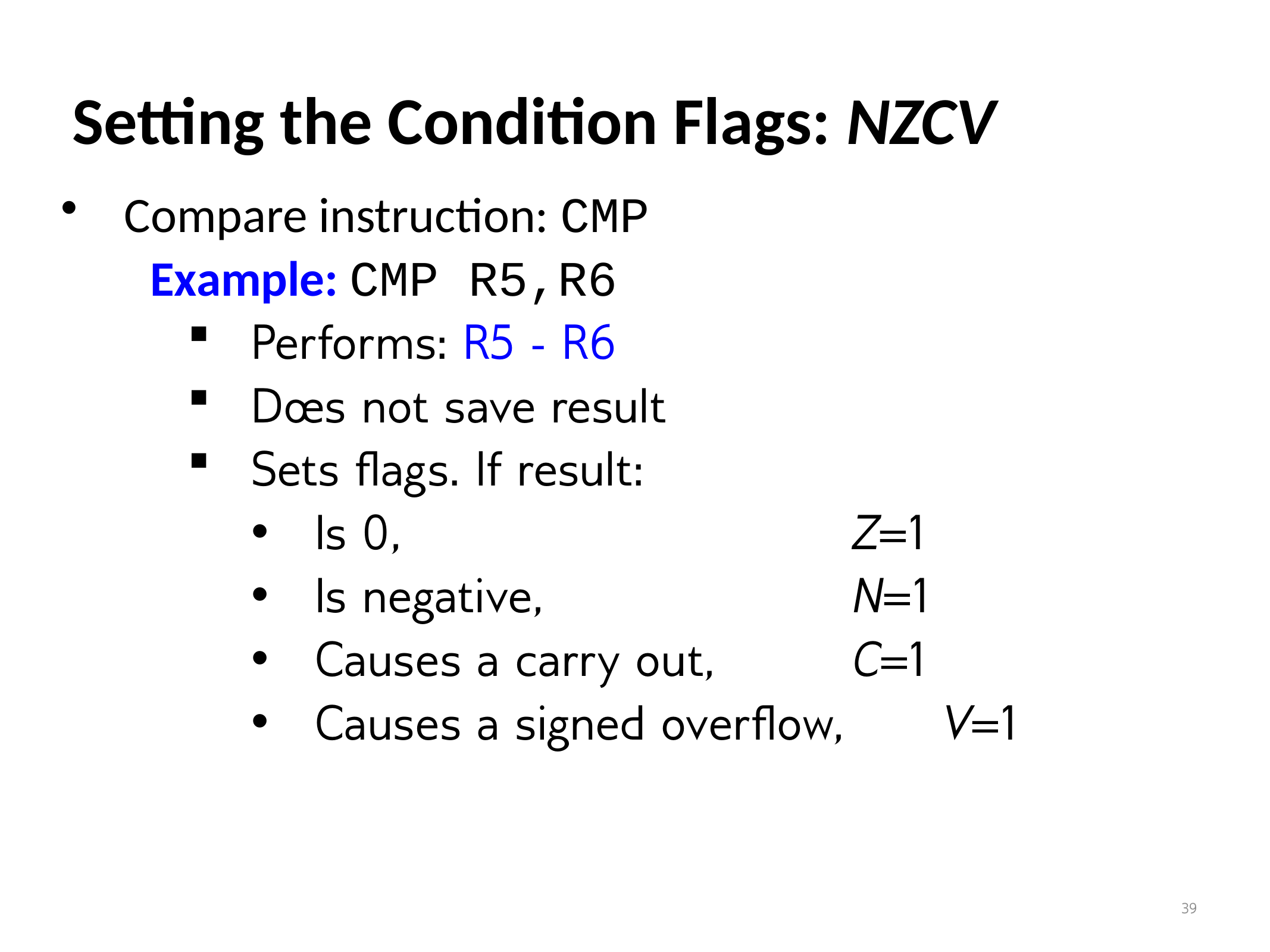

# Setting the Condition Flags: NZCV

Compare instruction: CMP
	Example: CMP R5,R6
Performs: R5 - R6
Does not save result
Sets flags. If result:
Is 0,			 			Z=1
Is negative, 				N=1
Causes a carry out, 		C=1
Causes a signed overflow, 	V=1

39